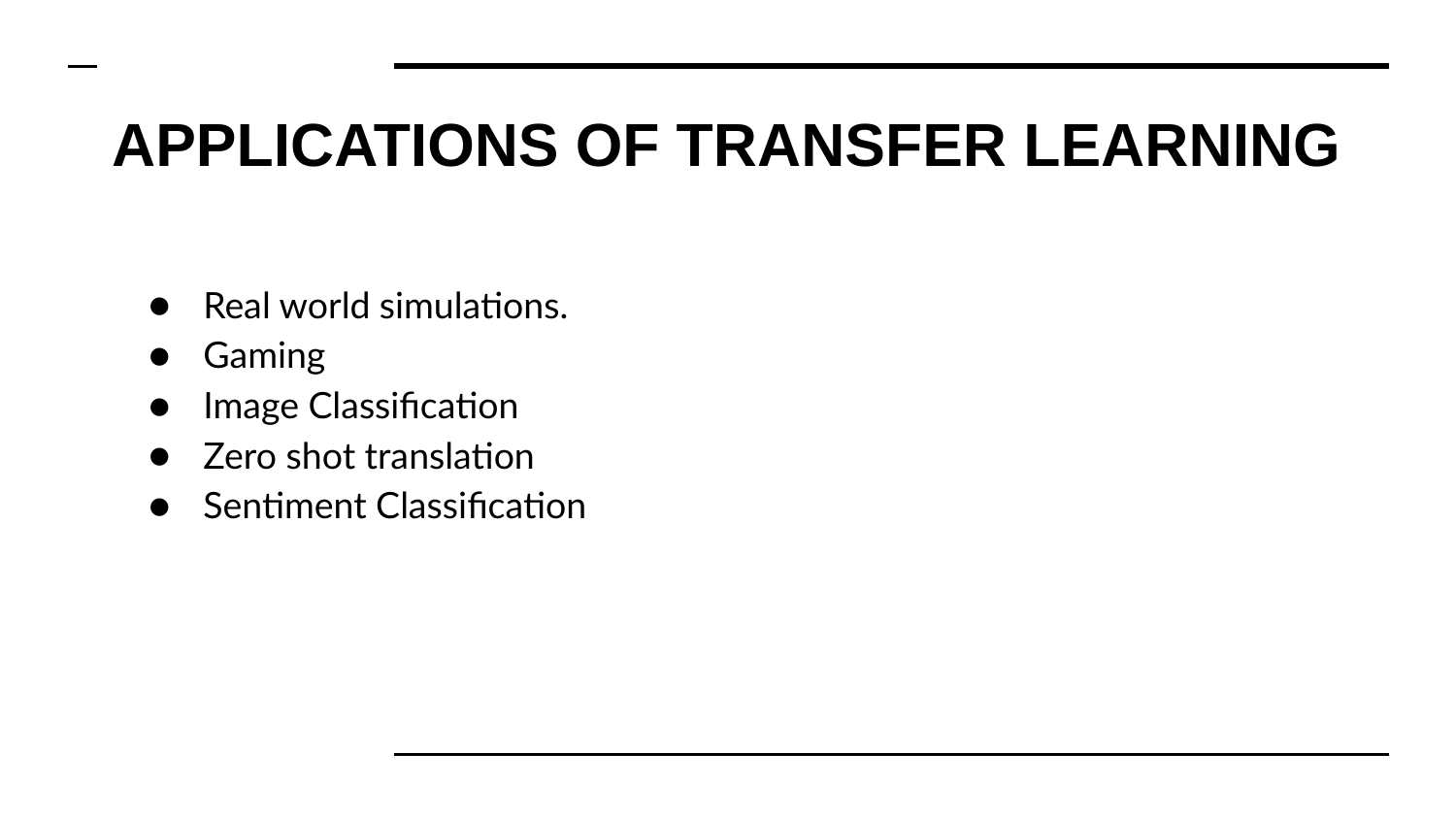

# APPLICATIONS OF TRANSFER LEARNING
Real world simulations.
Gaming
Image Classification
Zero shot translation
Sentiment Classification